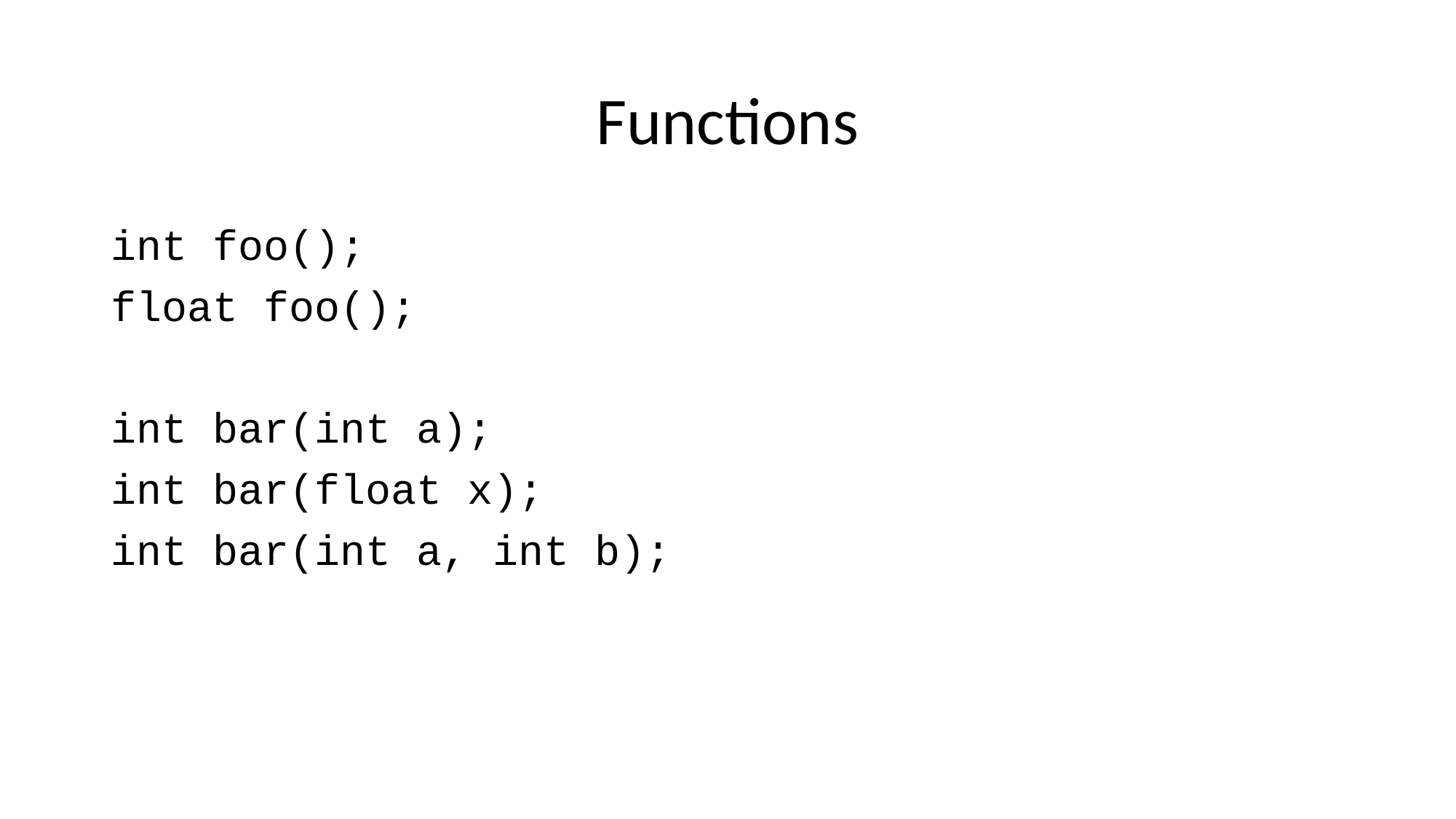

# Functions
int foo();
float foo();

int bar(int a);
int bar(float x);
int bar(int a, int b);